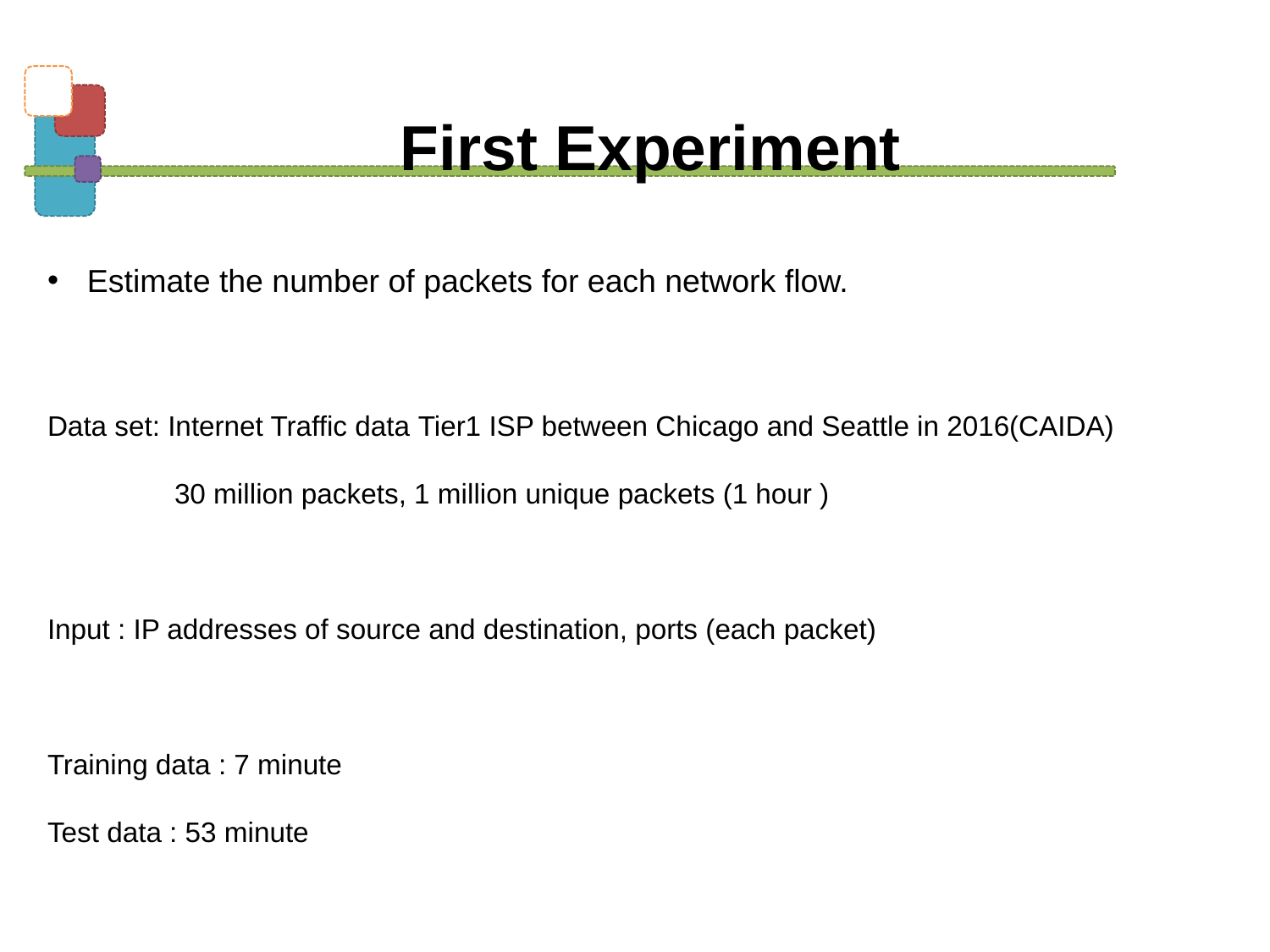

# First Experiment
Estimate the number of packets for each network flow.

Data set: Internet Traffic data Tier1 ISP between Chicago and Seattle in 2016(CAIDA)
	30 million packets, 1 million unique packets (1 hour )

Input : IP addresses of source and destination, ports (each packet)

Training data : 7 minute
Test data : 53 minute